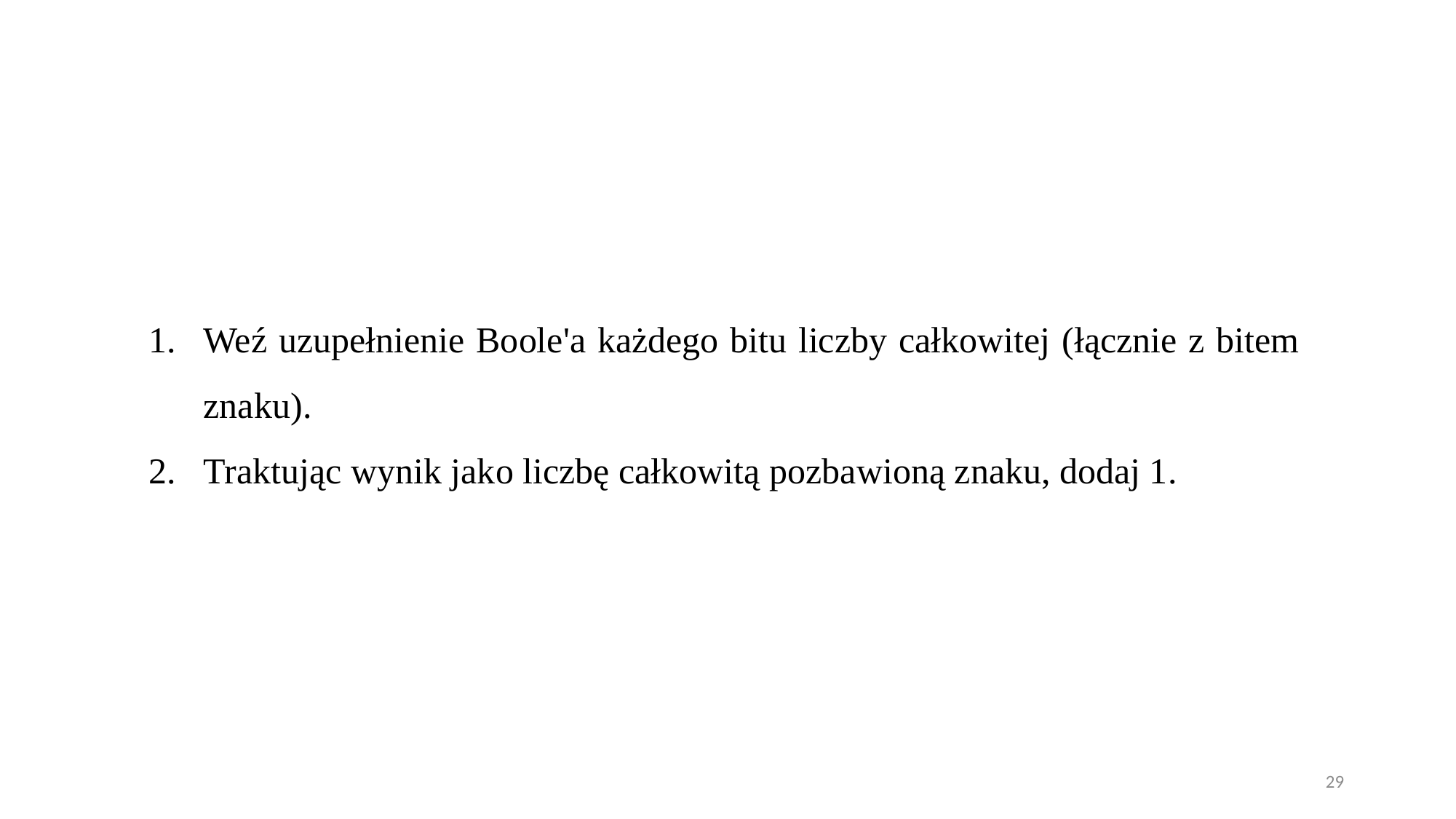

Weź uzupełnienie Boole'a każdego bitu liczby całkowitej (łącznie z bitem znaku).
Traktując wynik jako liczbę całkowitą pozbawioną znaku, dodaj 1.
29